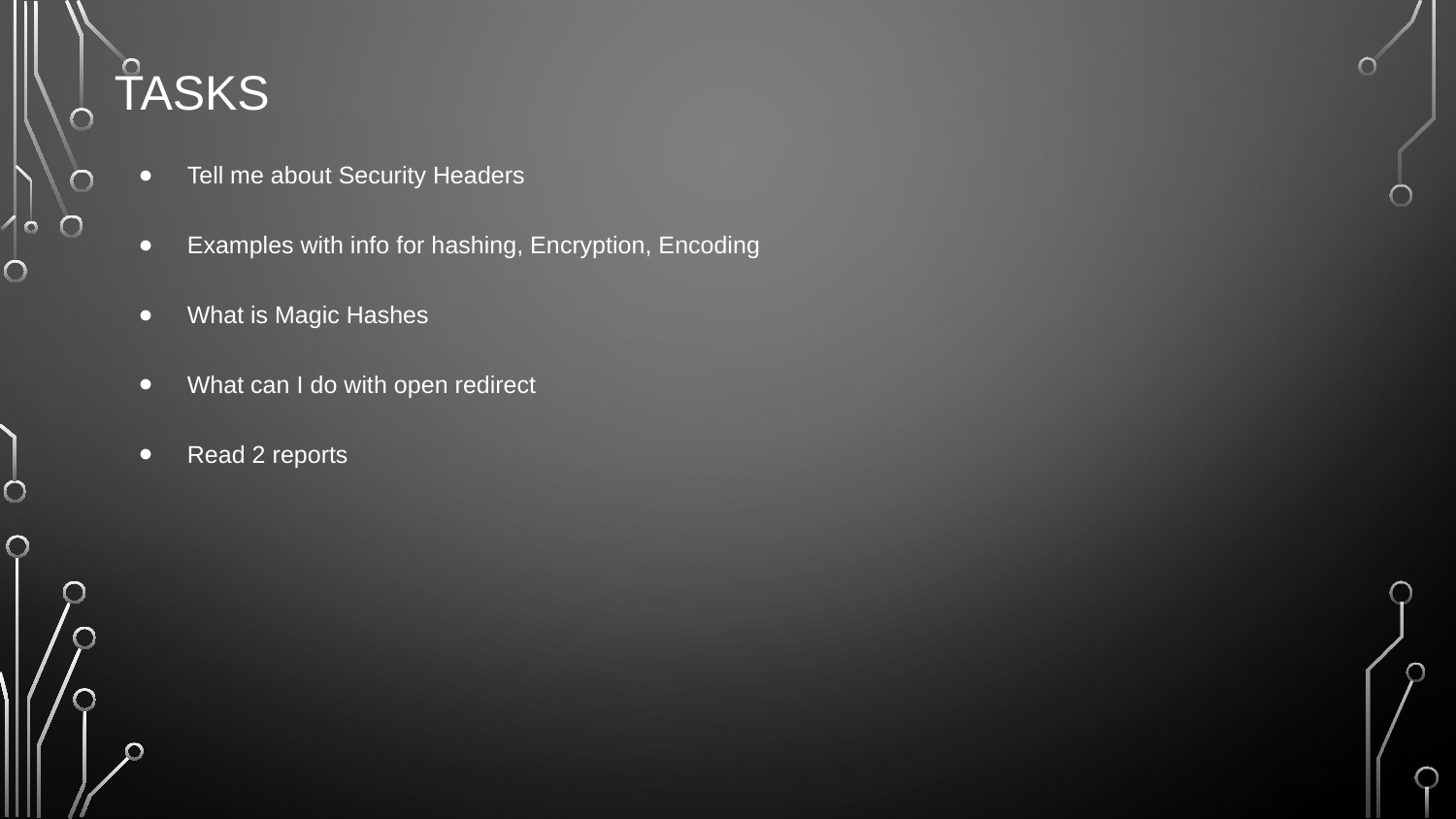

# Tasks
Tell me about Security Headers

Examples with info for hashing, Encryption, Encoding

What is Magic Hashes

What can I do with open redirect

Read 2 reports